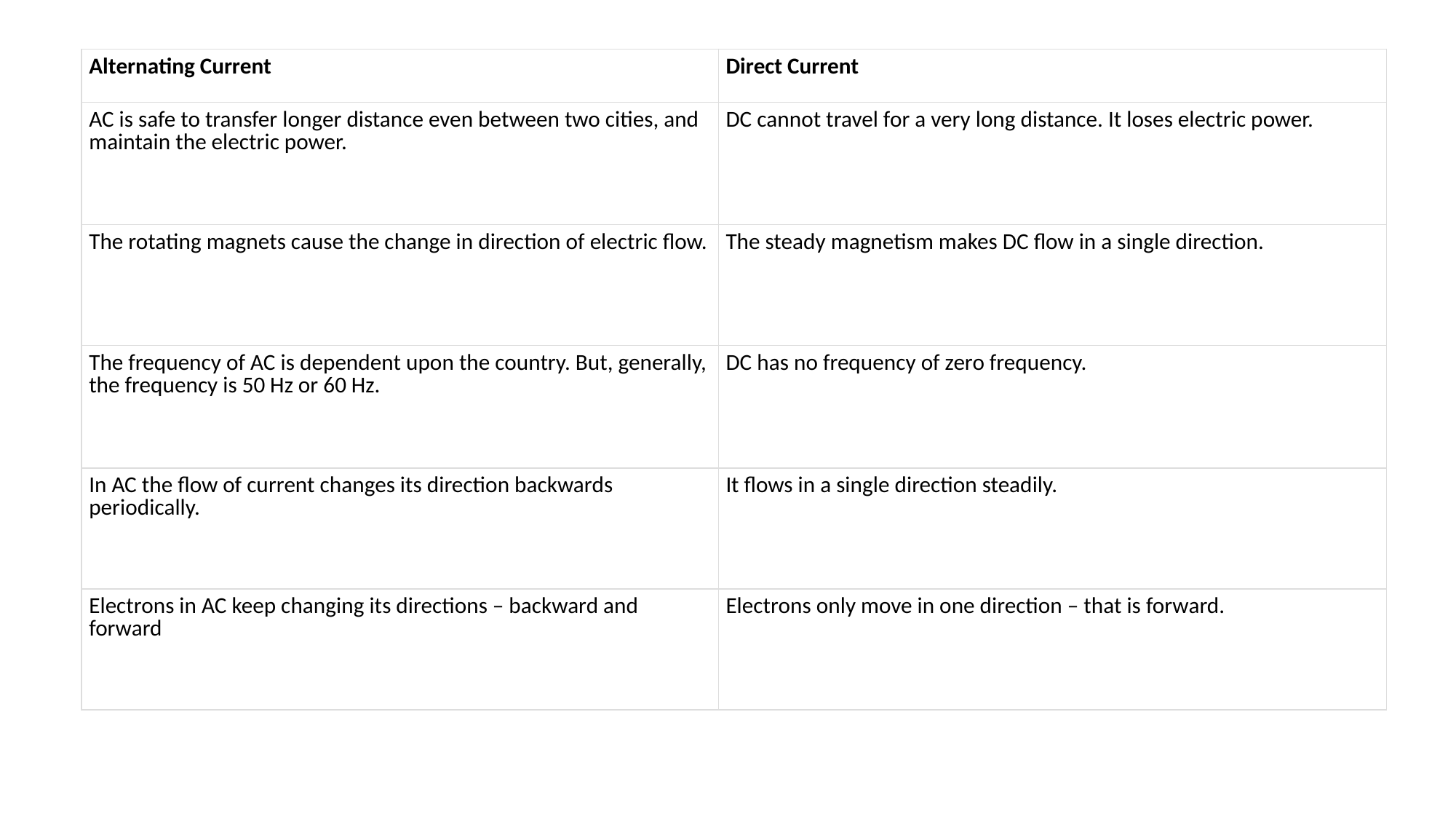

| Alternating Current | Direct Current |
| --- | --- |
| AC is safe to transfer longer distance even between two cities, and maintain the electric power. | DC cannot travel for a very long distance. It loses electric power. |
| The rotating magnets cause the change in direction of electric flow. | The steady magnetism makes DC flow in a single direction. |
| The frequency of AC is dependent upon the country. But, generally, the frequency is 50 Hz or 60 Hz. | DC has no frequency of zero frequency. |
| In AC the flow of current changes its direction backwards periodically. | It flows in a single direction steadily. |
| Electrons in AC keep changing its directions – backward and forward | Electrons only move in one direction – that is forward. |